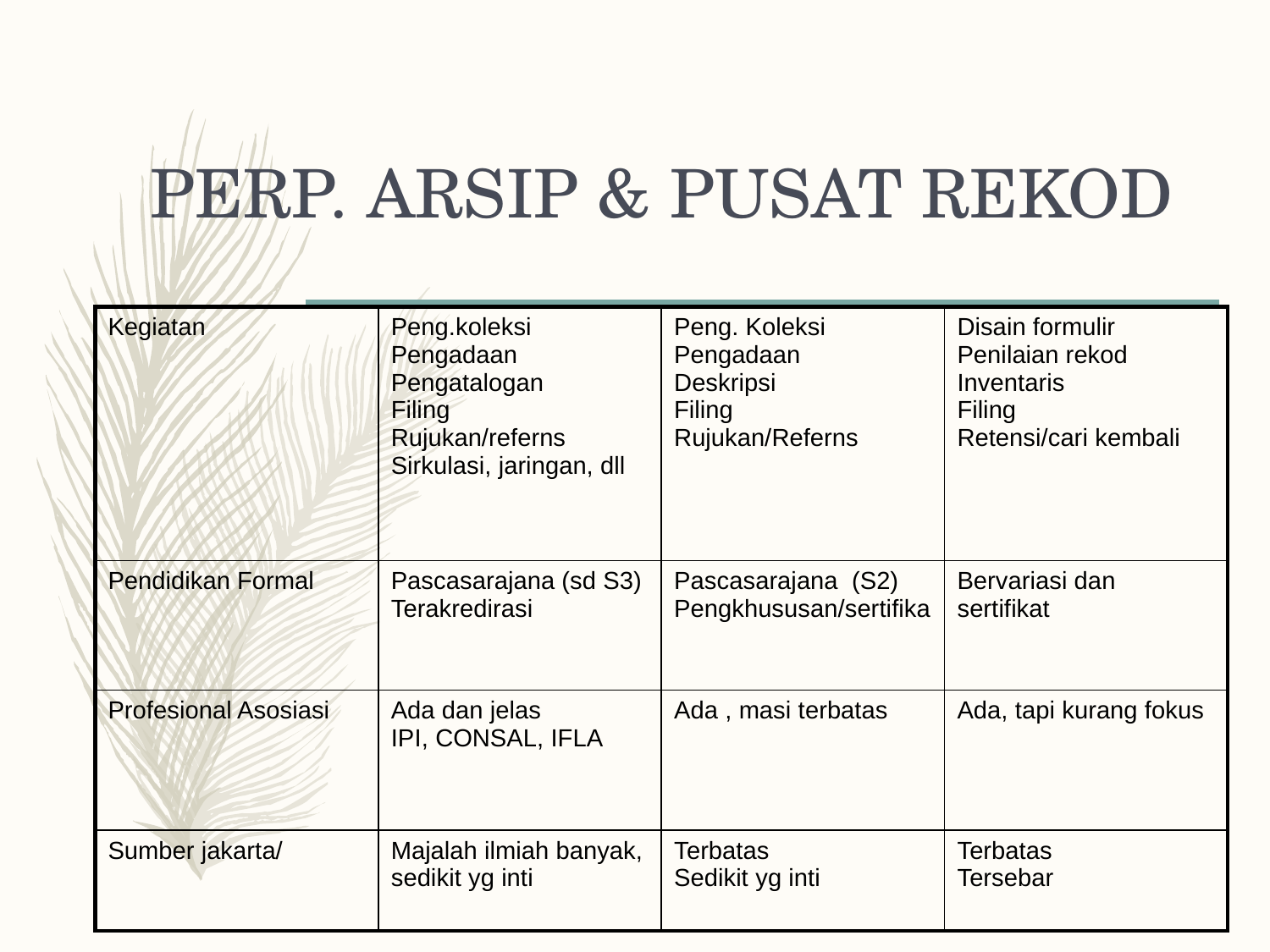

# PERP. ARSIP & PUSAT REKOD
| Kegiatan | Peng.koleksi Pengadaan Pengatalogan Filing Rujukan/referns Sirkulasi, jaringan, dll | Peng. Koleksi Pengadaan Deskripsi Filing Rujukan/Referns | Disain formulir Penilaian rekod Inventaris Filing Retensi/cari kembali |
| --- | --- | --- | --- |
| Pendidikan Formal | Pascasarajana (sd S3) Terakredirasi | Pascasarajana (S2) Pengkhususan/sertifika | Bervariasi dan sertifikat |
| Profesional Asosiasi | Ada dan jelas IPI, CONSAL, IFLA | Ada , masi terbatas | Ada, tapi kurang fokus |
| Sumber jakarta/ | Majalah ilmiah banyak, sedikit yg inti | Terbatas Sedikit yg inti | Terbatas Tersebar |